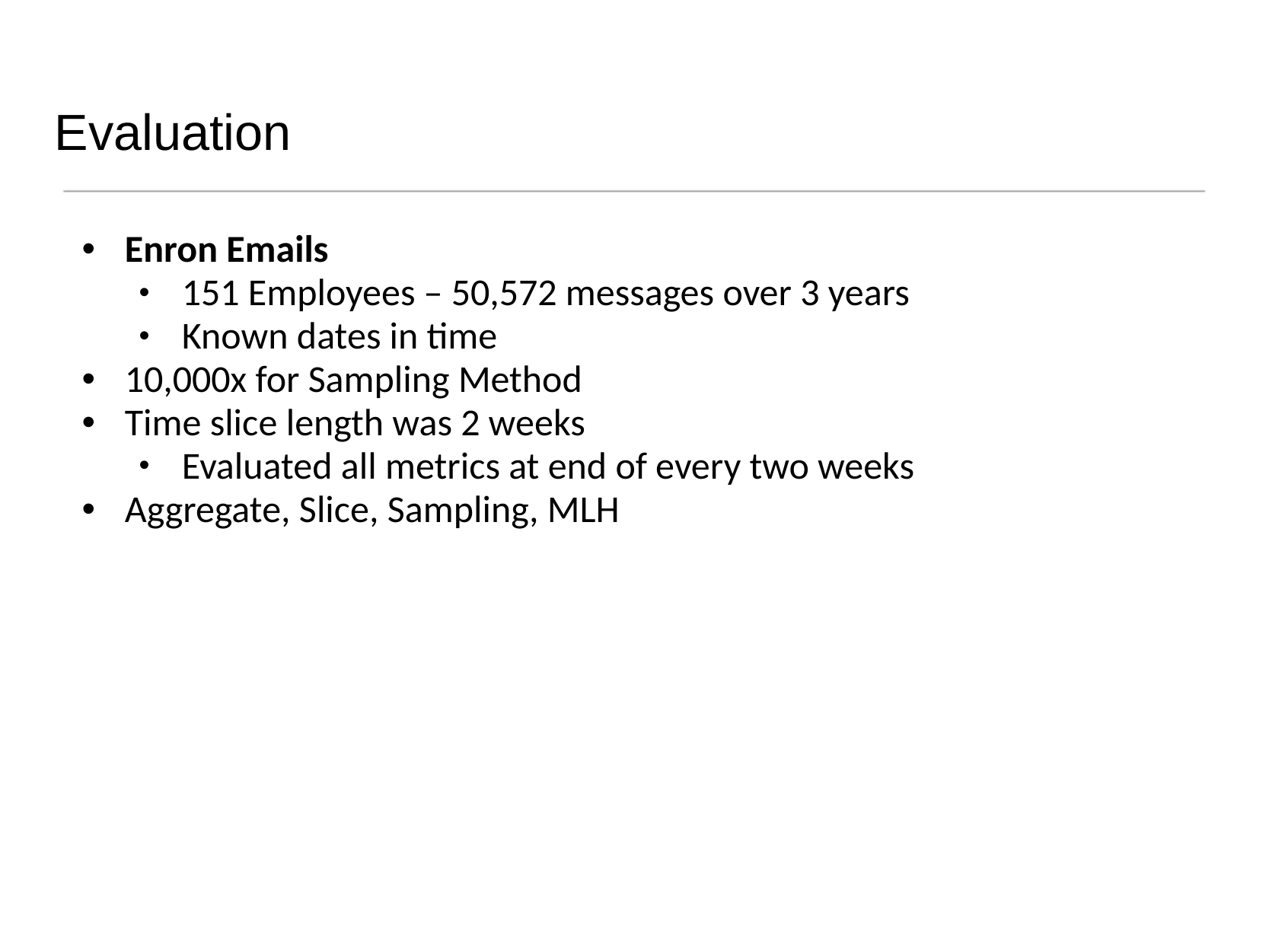

# Evaluation
Enron Emails
151 Employees – 50,572 messages over 3 years
Known dates in time
10,000x for Sampling Method
Time slice length was 2 weeks
Evaluated all metrics at end of every two weeks
Aggregate, Slice, Sampling, MLH